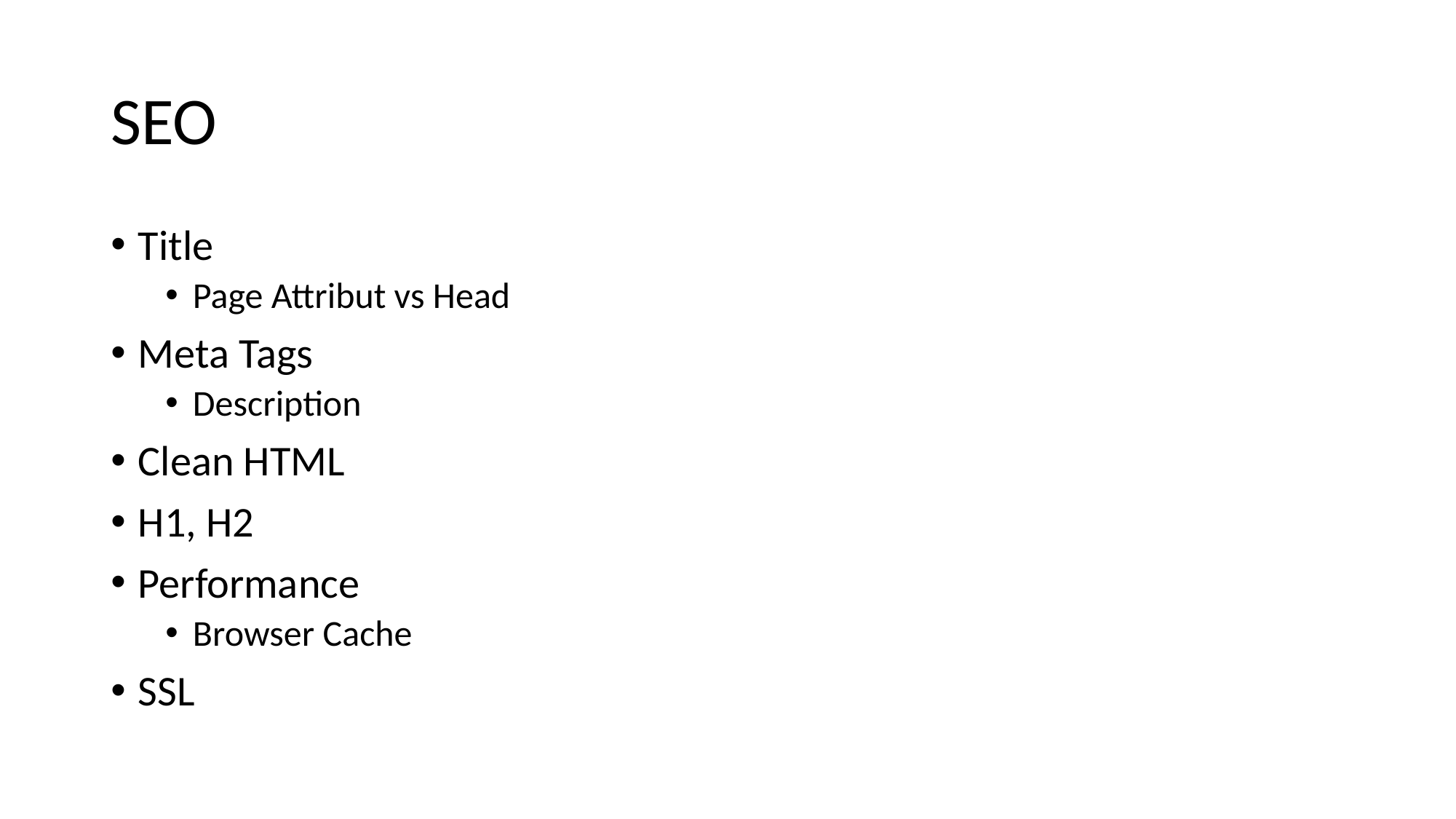

# SEO
Title
Page Attribut vs Head
Meta Tags
Description
Clean HTML
H1, H2
Performance
Browser Cache
SSL